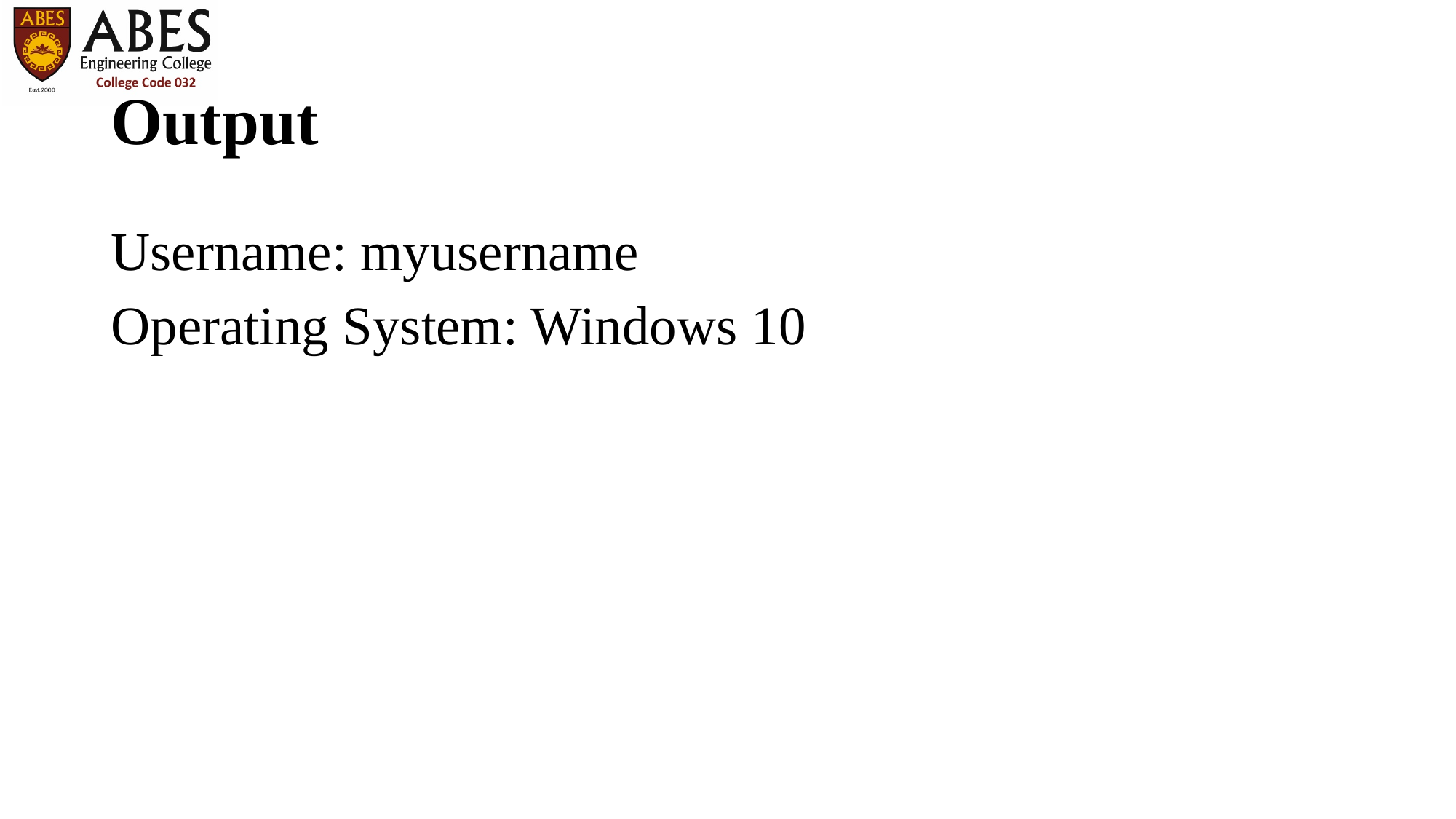

# Output
Username: myusername
Operating System: Windows 10